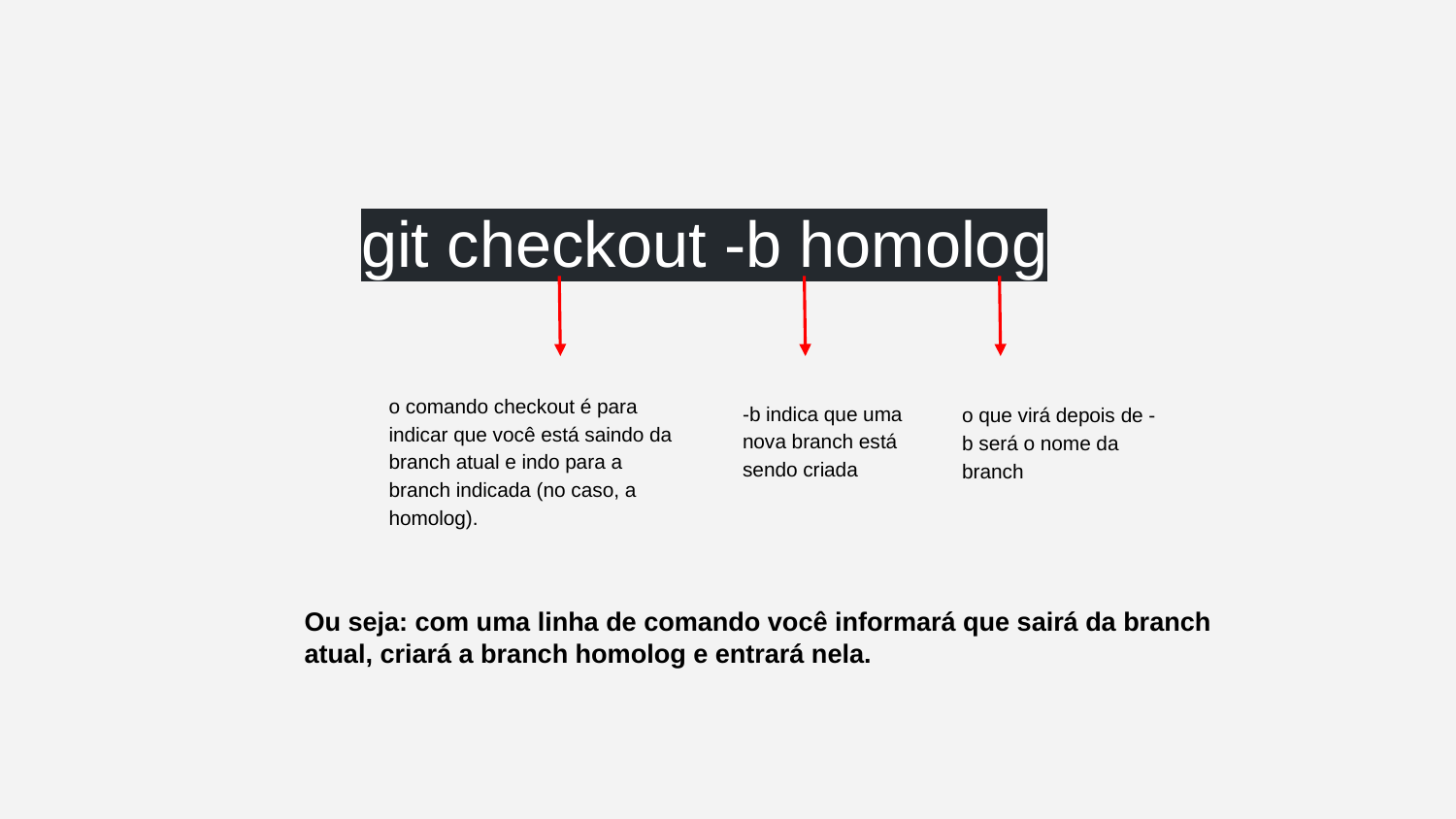

git checkout -b homolog

o comando checkout é para indicar que você está saindo da branch atual e indo para a branch indicada (no caso, a homolog).
-b indica que uma nova branch está sendo criada
o que virá depois de -b será o nome da branch
Ou seja: com uma linha de comando você informará que sairá da branch atual, criará a branch homolog e entrará nela.